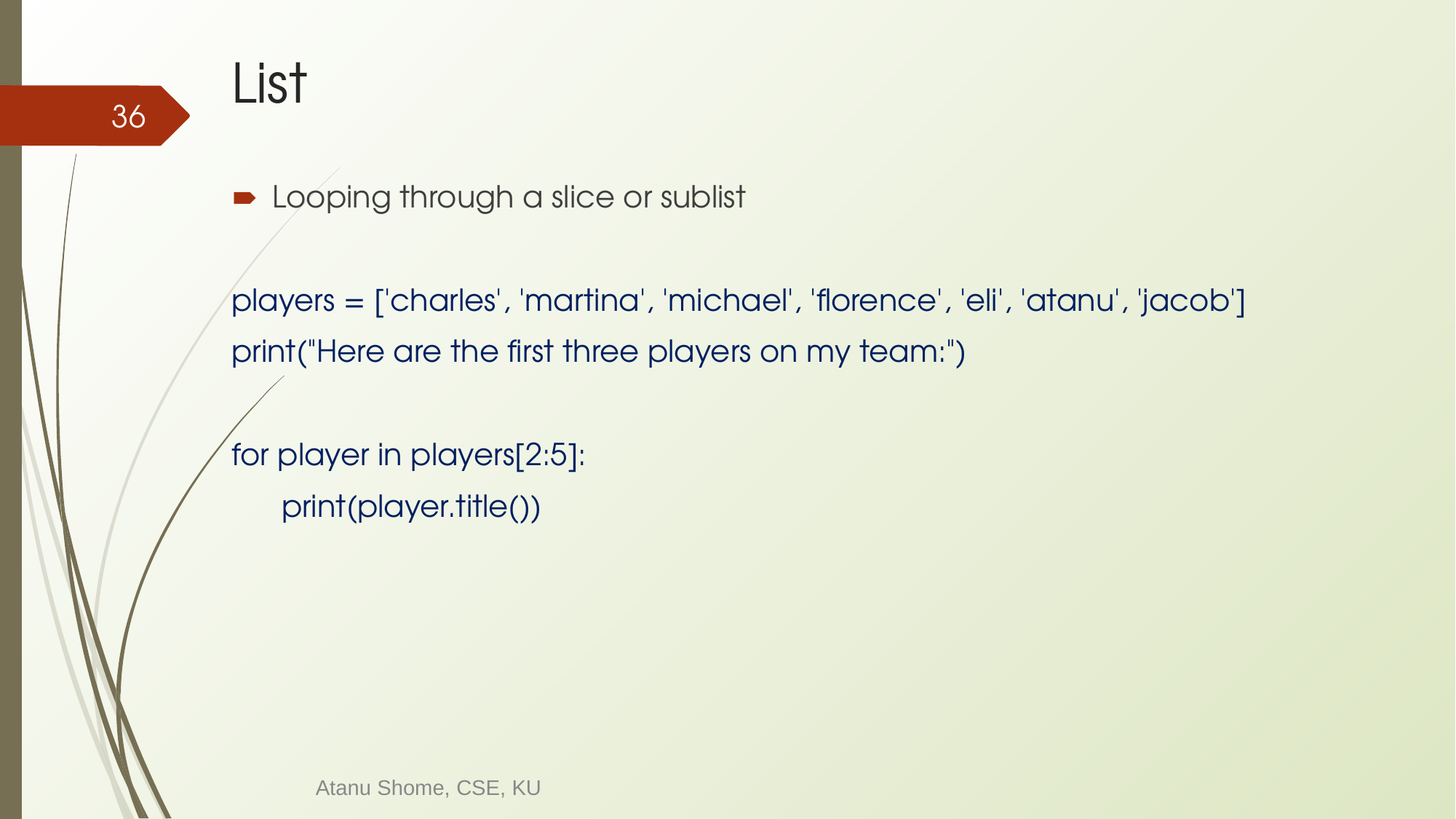

# List
36
Looping through a slice or sublist

players = ['charles', 'martina', 'michael', 'florence', 'eli', 'atanu', 'jacob']
print("Here are the first three players on my team:")

for player in players[2:5]:
      print(player.title())
Atanu Shome, CSE, KU